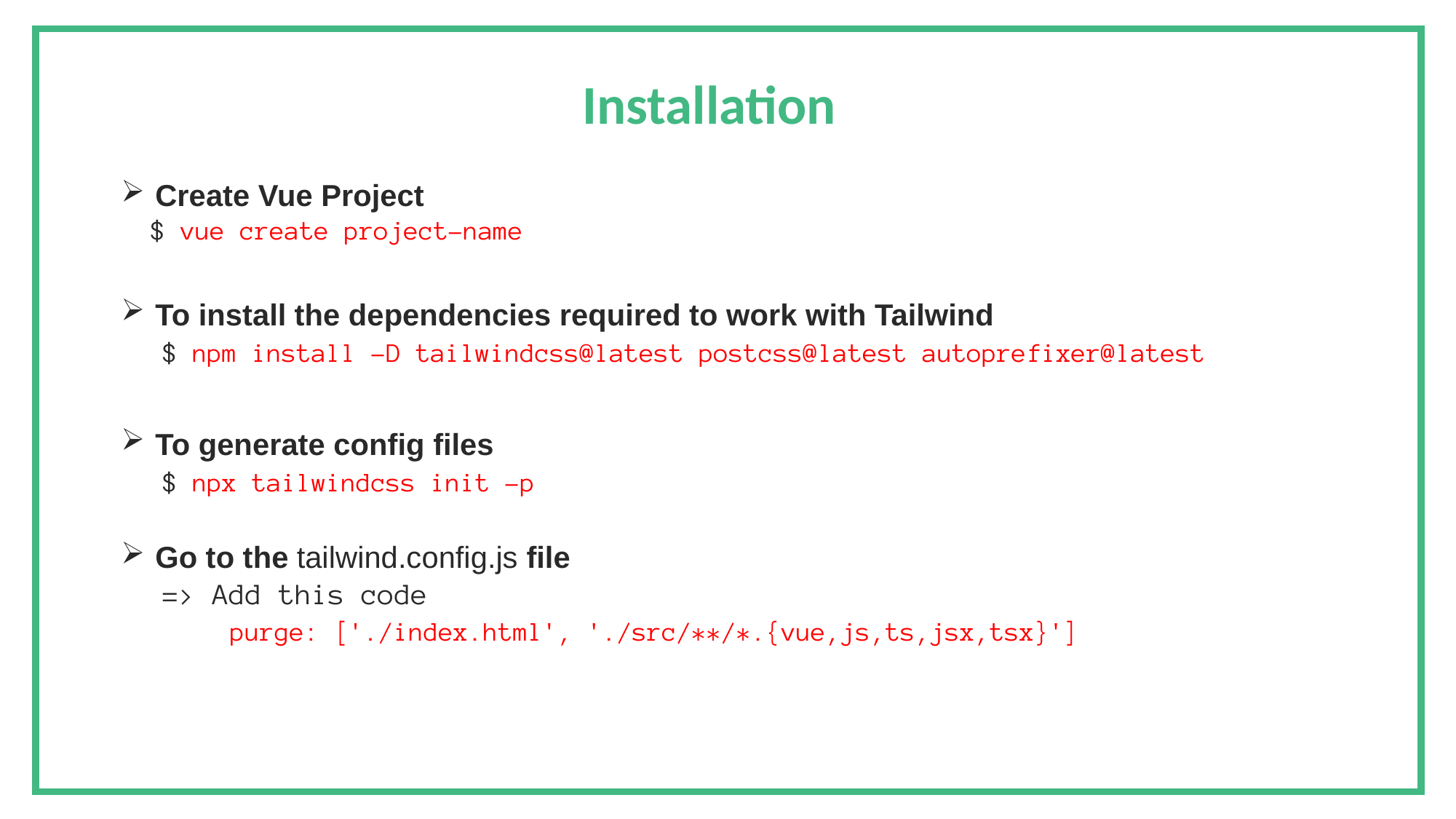

Installation
Create Vue Project
  $ vue create project-name
To install the dependencies required to work with Tailwind
     $ npm install -D tailwindcss@latest postcss@latest autoprefixer@latest

To generate config files
     $ npx tailwindcss init -p
Go to the tailwind.config.js file
     => Add this code
	purge: ['./index.html', './src/**/*.{vue,js,ts,jsx,tsx}']